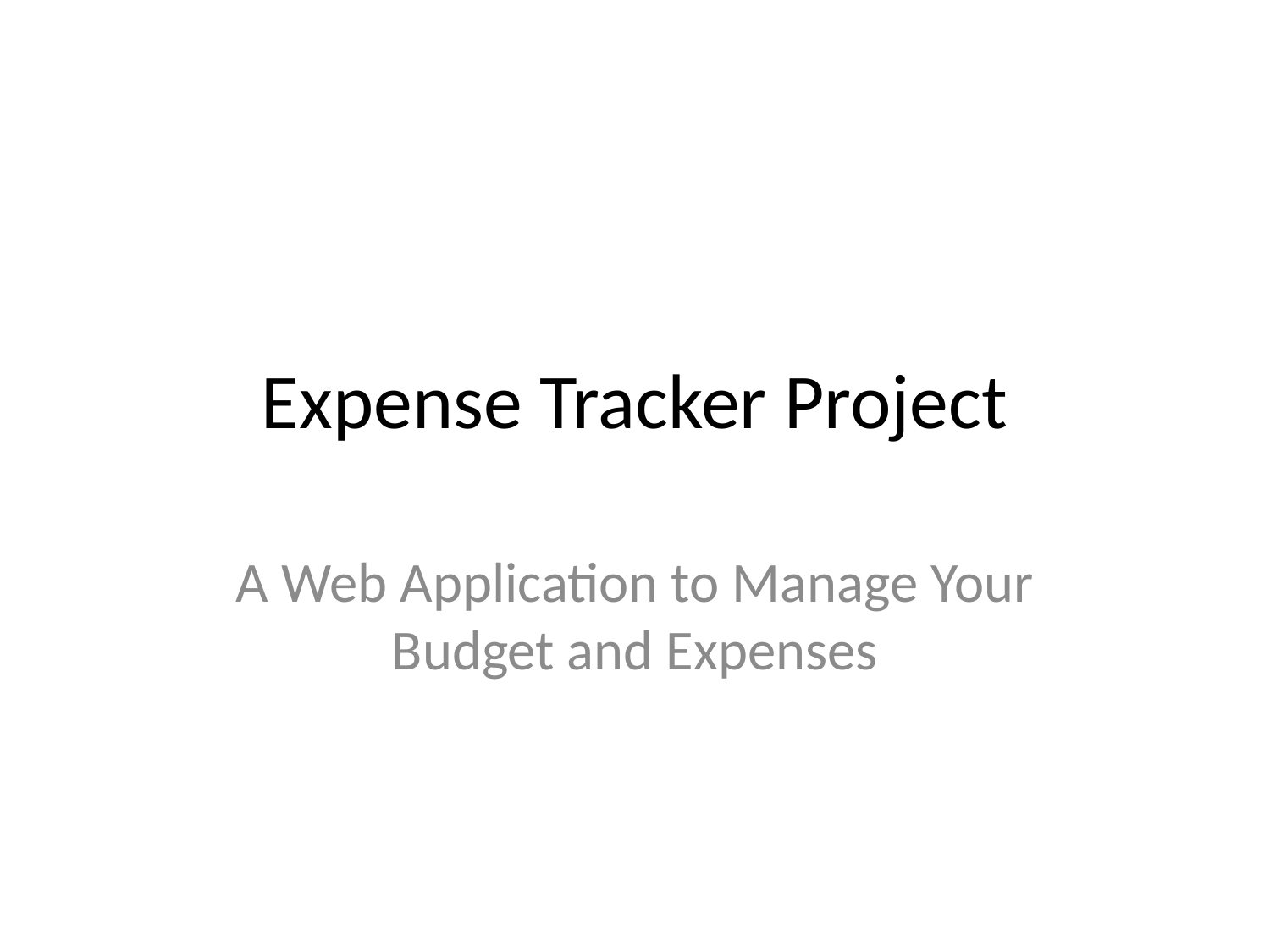

# Expense Tracker Project
A Web Application to Manage Your Budget and Expenses